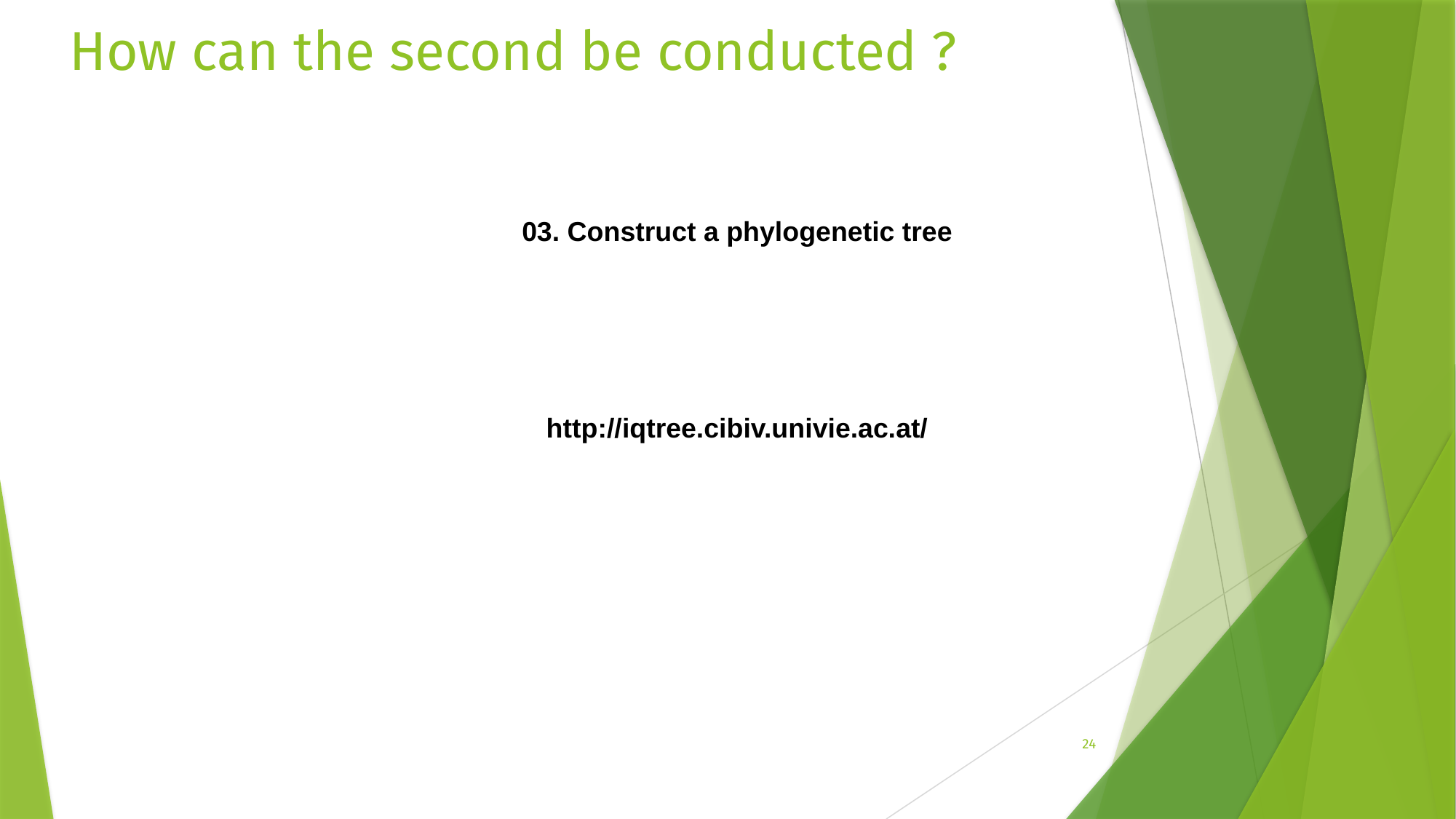

# How can the second be conducted ?
03. Construct a phylogenetic tree

http://iqtree.cibiv.univie.ac.at/
24